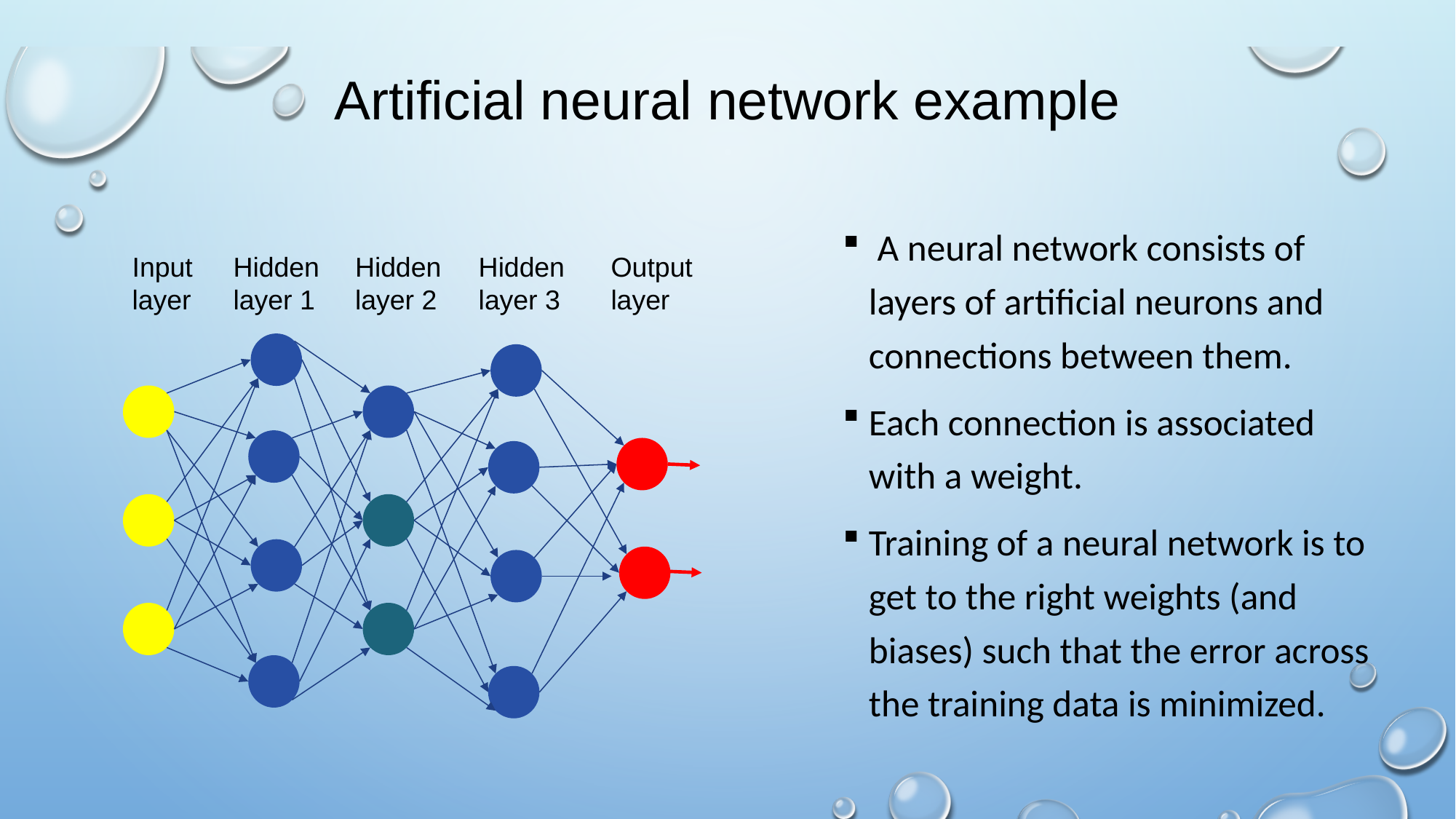

# Artificial neural network example
 A neural network consists of layers of artificial neurons and connections between them.
Each connection is associated with a weight.
Training of a neural network is to get to the right weights (and biases) such that the error across the training data is minimized.
Hidden
layer 2
Hidden
layer 3
Output
layer
Hidden
layer 1
Input
layer